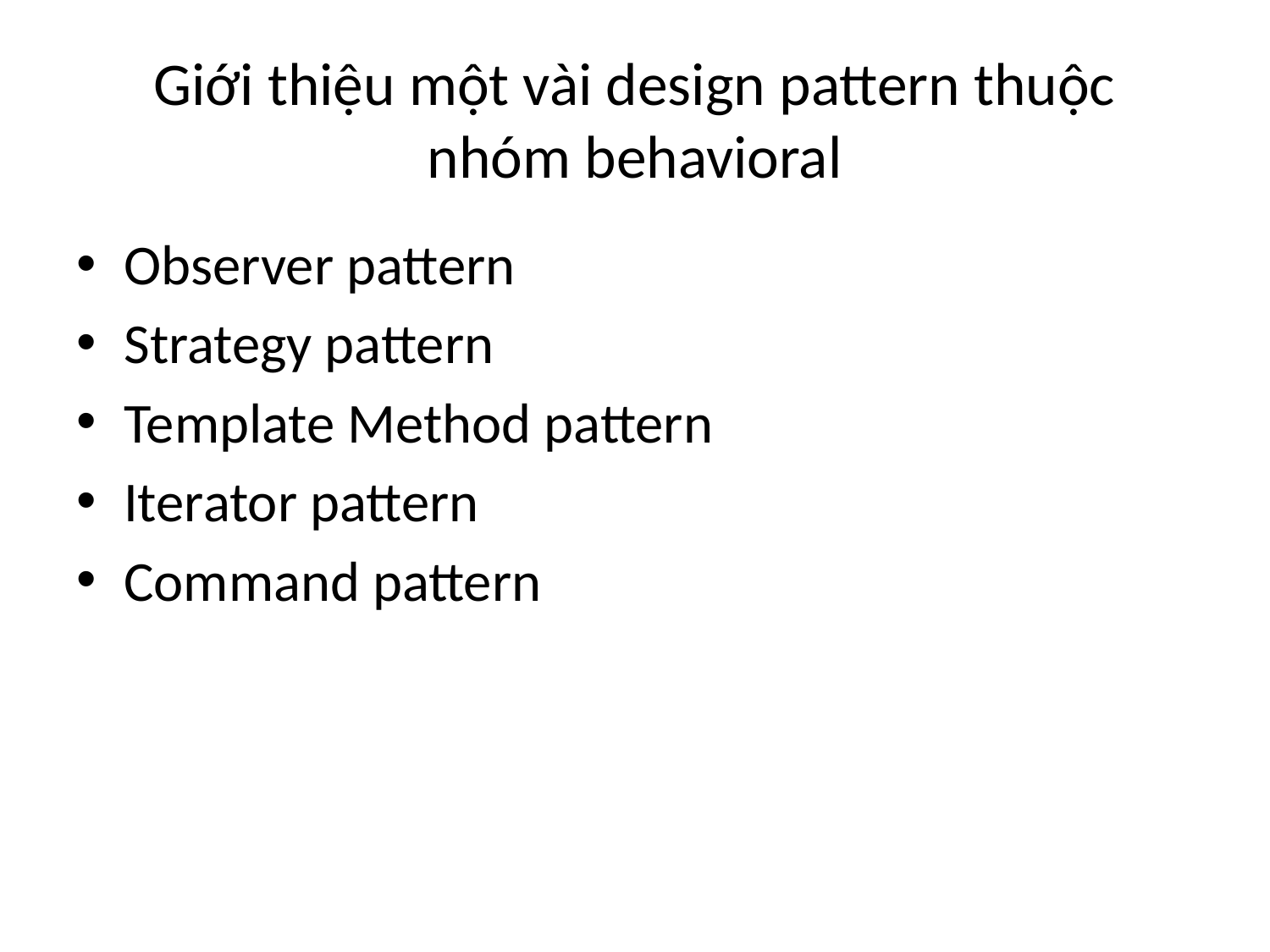

# Giới thiệu một vài design pattern thuộc nhóm behavioral
Observer pattern
Strategy pattern
Template Method pattern
Iterator pattern
Command pattern